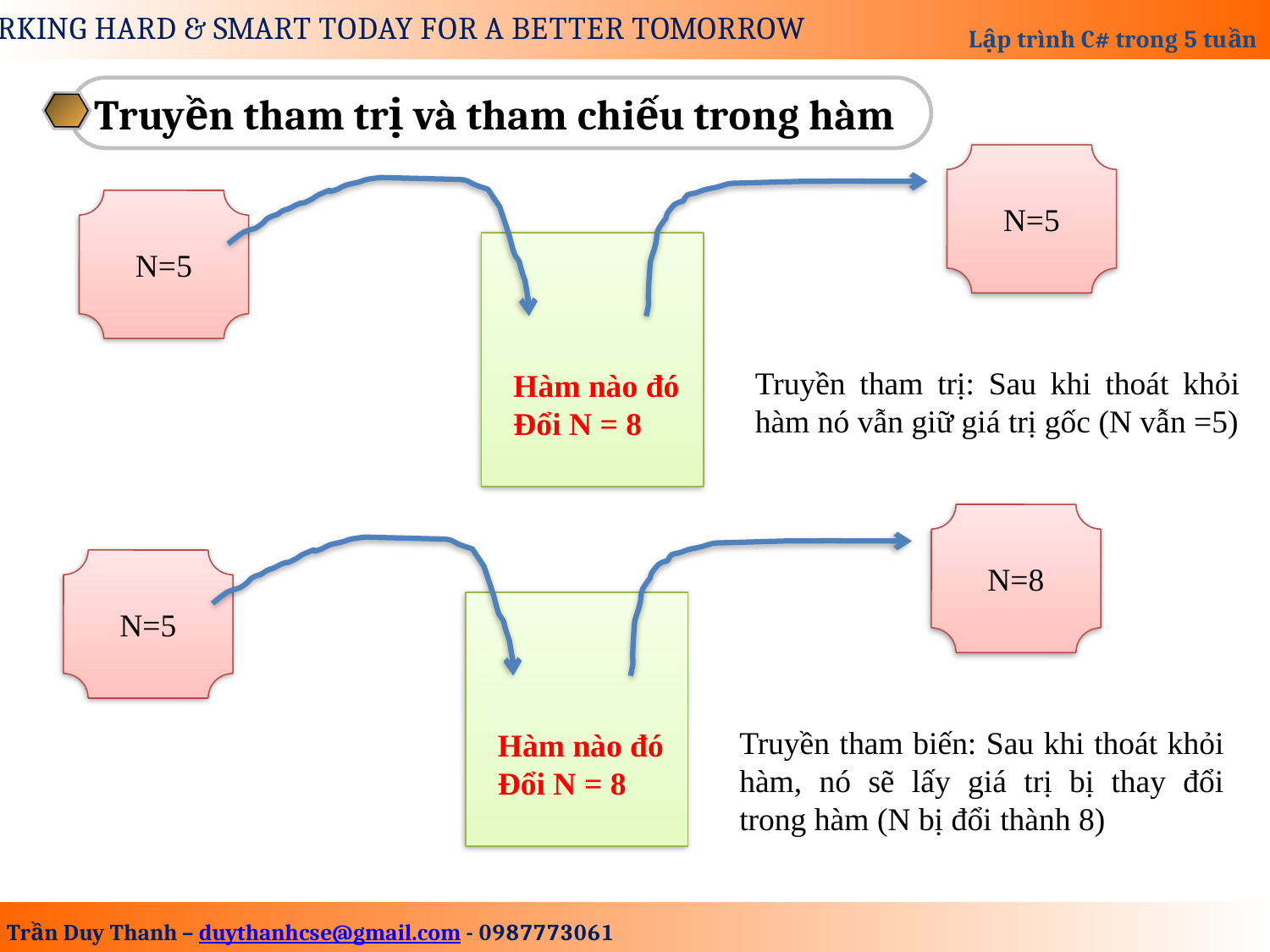

Truyền tham trị và tham chiếu trong hàm

N=5

N=5

Truyền tham trị: Sau khi thoát khỏi hàm nó vẫn giữ giá trị gốc (N vẫn =5)
Hàm nào đó
Đổi N = 8
N=8

N=5

Truyền tham biến: Sau khi thoát khỏi hàm, nó sẽ lấy giá trị bị thay đổi trong hàm (N bị đổi thành 8)
Hàm nào đó
Đổi N = 8